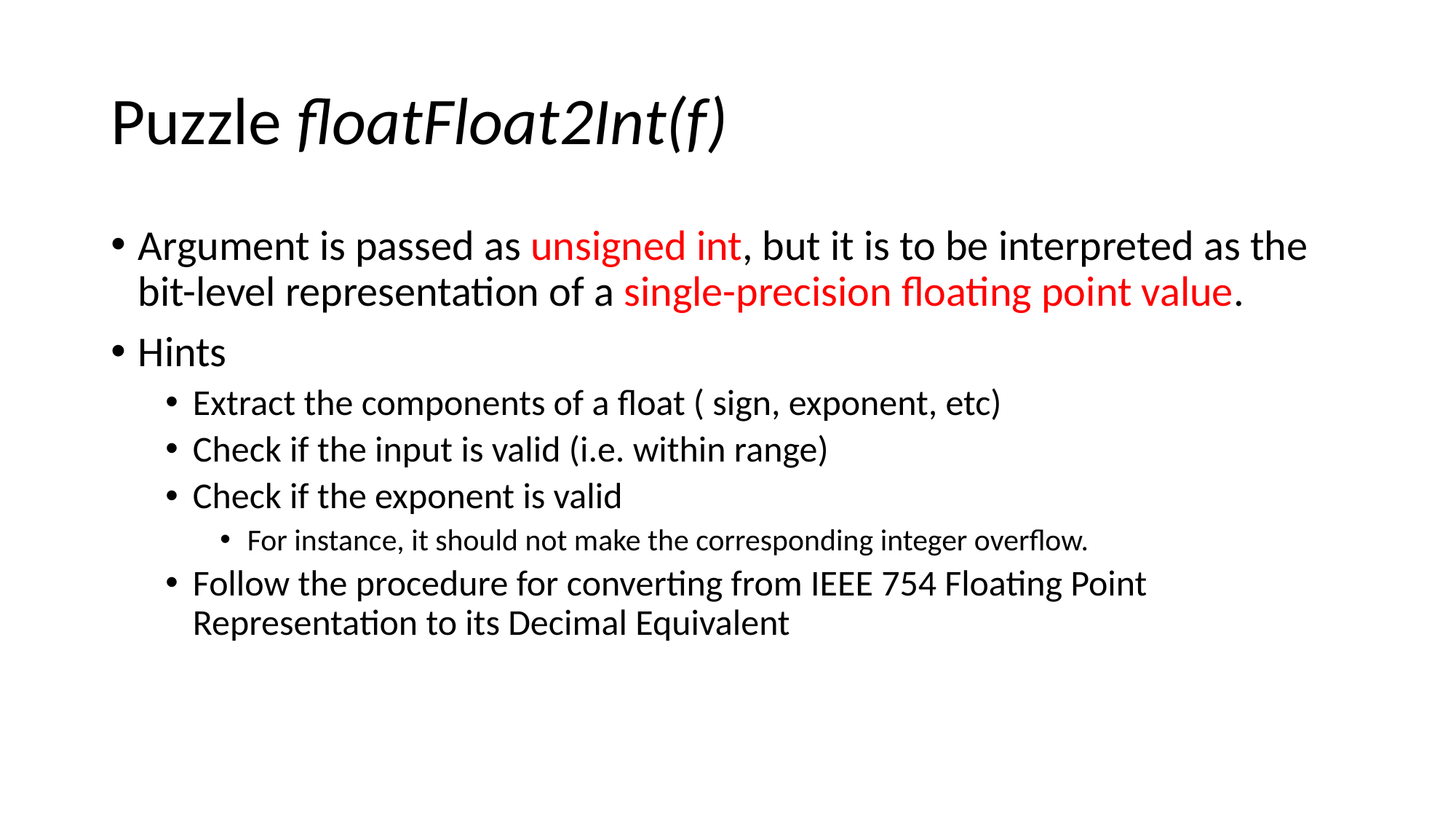

# Puzzle floatFloat2Int(f)
Argument is passed as unsigned int, but it is to be interpreted as the bit-level representation of a single-precision floating point value.
Hints
Extract the components of a float ( sign, exponent, etc)
Check if the input is valid (i.e. within range)
Check if the exponent is valid
For instance, it should not make the corresponding integer overflow.
Follow the procedure for converting from IEEE 754 Floating Point Representation to its Decimal Equivalent